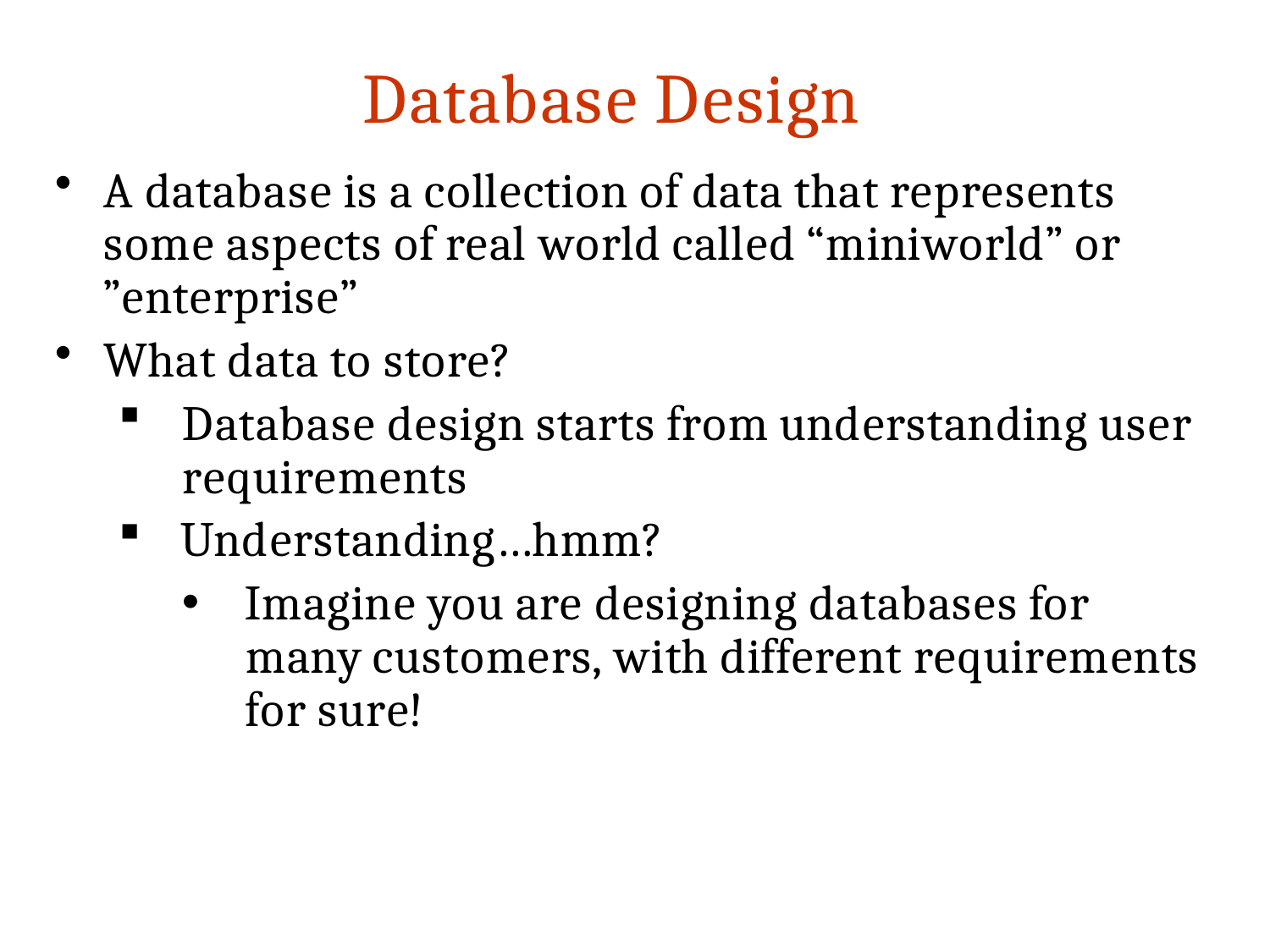

Database Design
A database is a collection of data that represents some aspects of real world called “miniworld” or ”enterprise”
What data to store?
Database design starts from understanding user requirements
Understanding…hmm?
Imagine you are designing databases for many customers, with different requirements for sure!